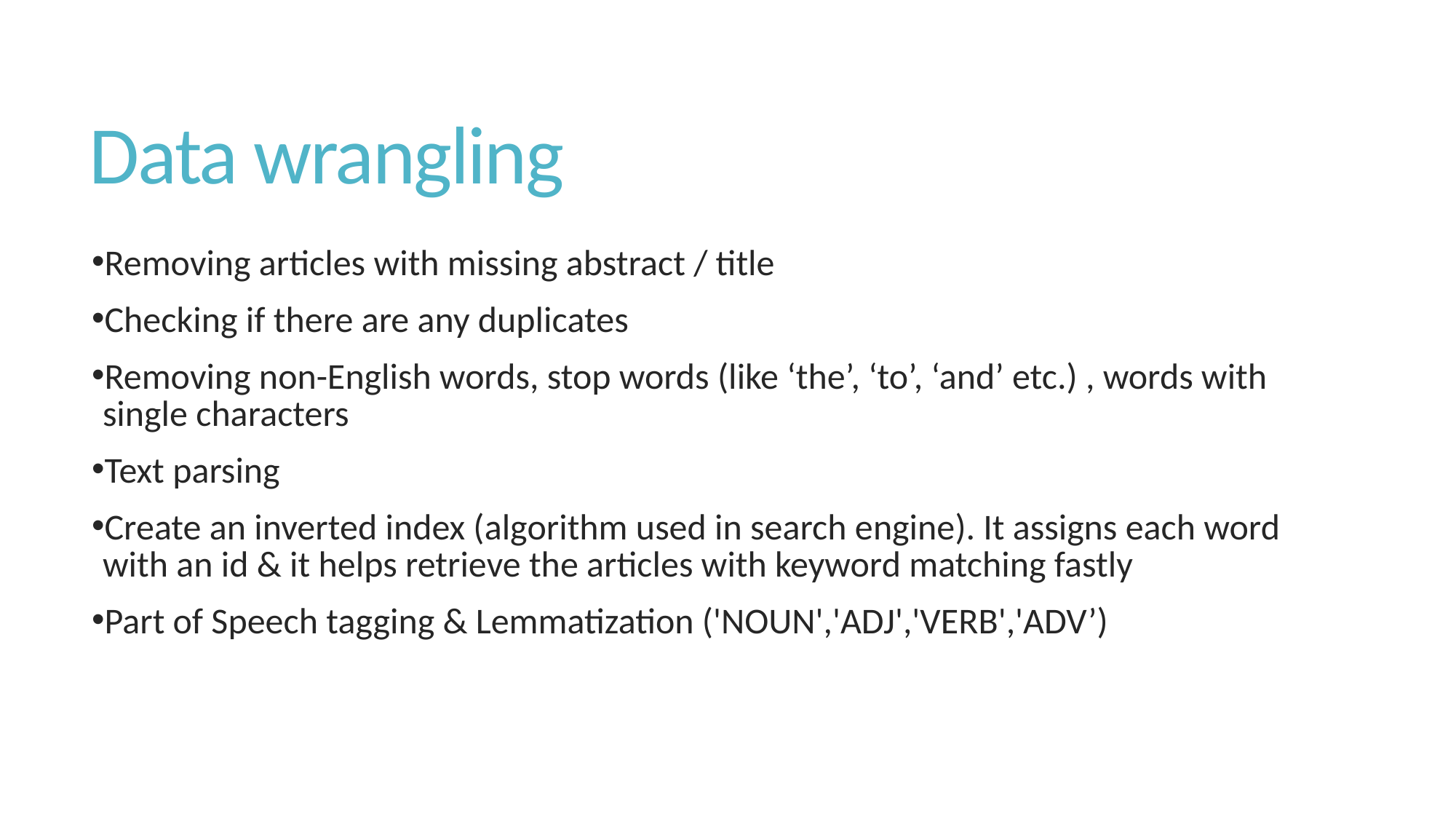

# Data wrangling
Removing articles with missing abstract / title
Checking if there are any duplicates
Removing non-English words, stop words (like ‘the’, ‘to’, ‘and’ etc.) , words with single characters
Text parsing
Create an inverted index (algorithm used in search engine). It assigns each word with an id & it helps retrieve the articles with keyword matching fastly
Part of Speech tagging & Lemmatization ('NOUN','ADJ','VERB','ADV’)